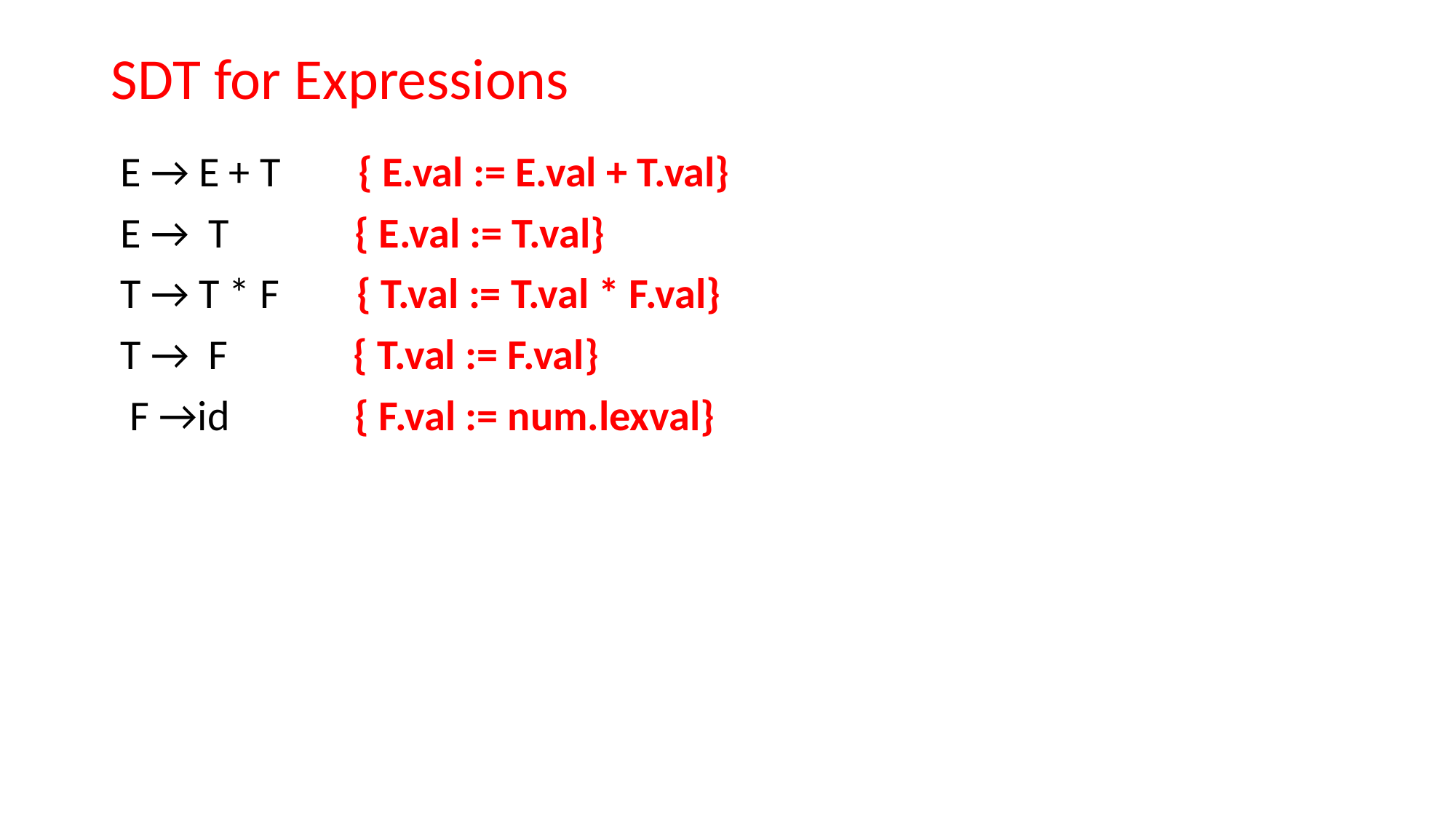

# SDT for Expressions
 E → E + T        { E.val := E.val + T.val}
 E →  T             { E.val := T.val}
 T → T * F        { T.val := T.val * F.val}
 T →  F             { T.val := F.val}
  F →id             { F.val := num.lexval}